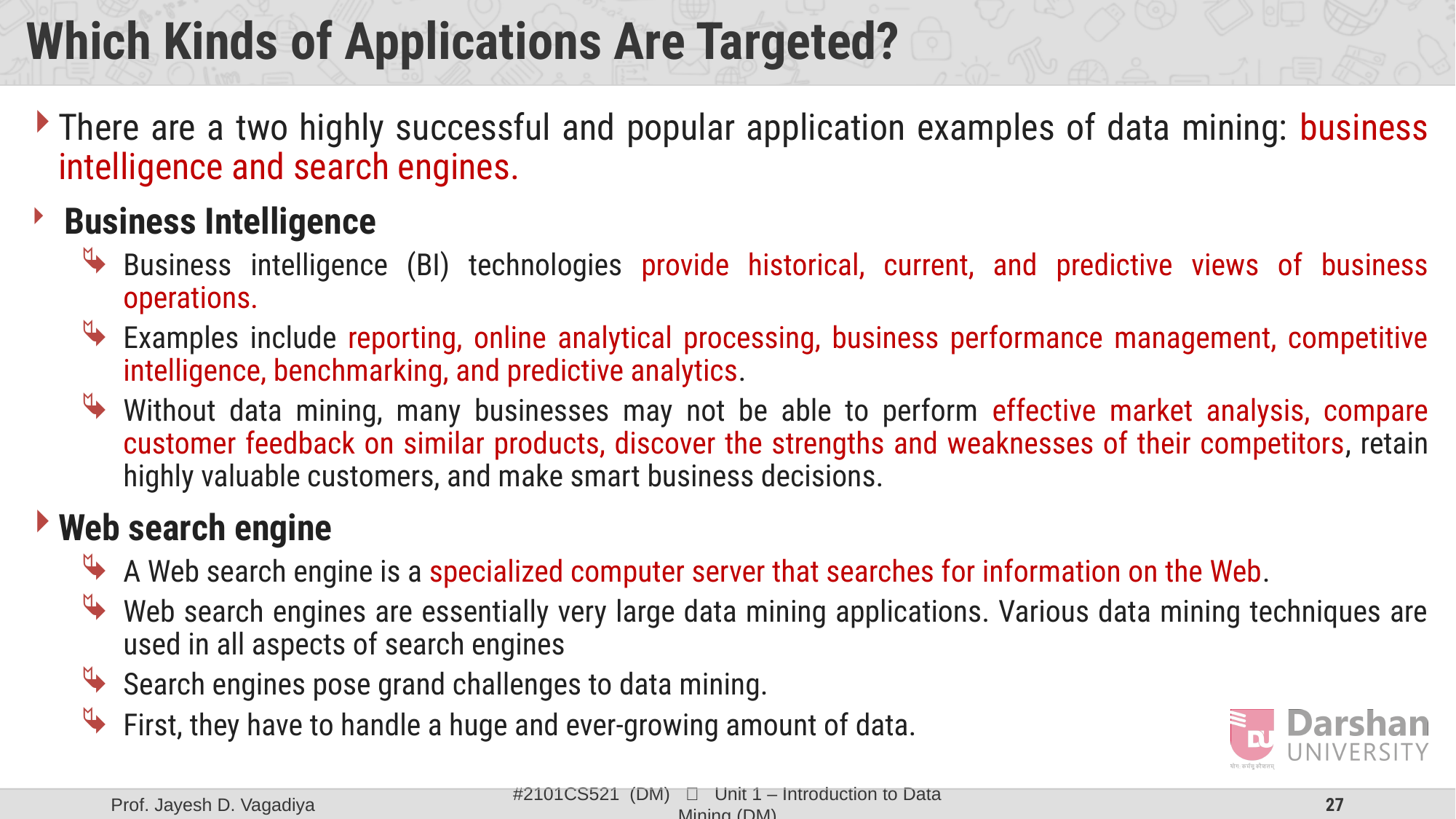

# Which Kinds of Applications Are Targeted?
There are a two highly successful and popular application examples of data mining: business intelligence and search engines.
 Business Intelligence
Business intelligence (BI) technologies provide historical, current, and predictive views of business operations.
Examples include reporting, online analytical processing, business performance management, competitive intelligence, benchmarking, and predictive analytics.
Without data mining, many businesses may not be able to perform effective market analysis, compare customer feedback on similar products, discover the strengths and weaknesses of their competitors, retain highly valuable customers, and make smart business decisions.
Web search engine
A Web search engine is a specialized computer server that searches for information on the Web.
Web search engines are essentially very large data mining applications. Various data mining techniques are used in all aspects of search engines
Search engines pose grand challenges to data mining.
First, they have to handle a huge and ever-growing amount of data.